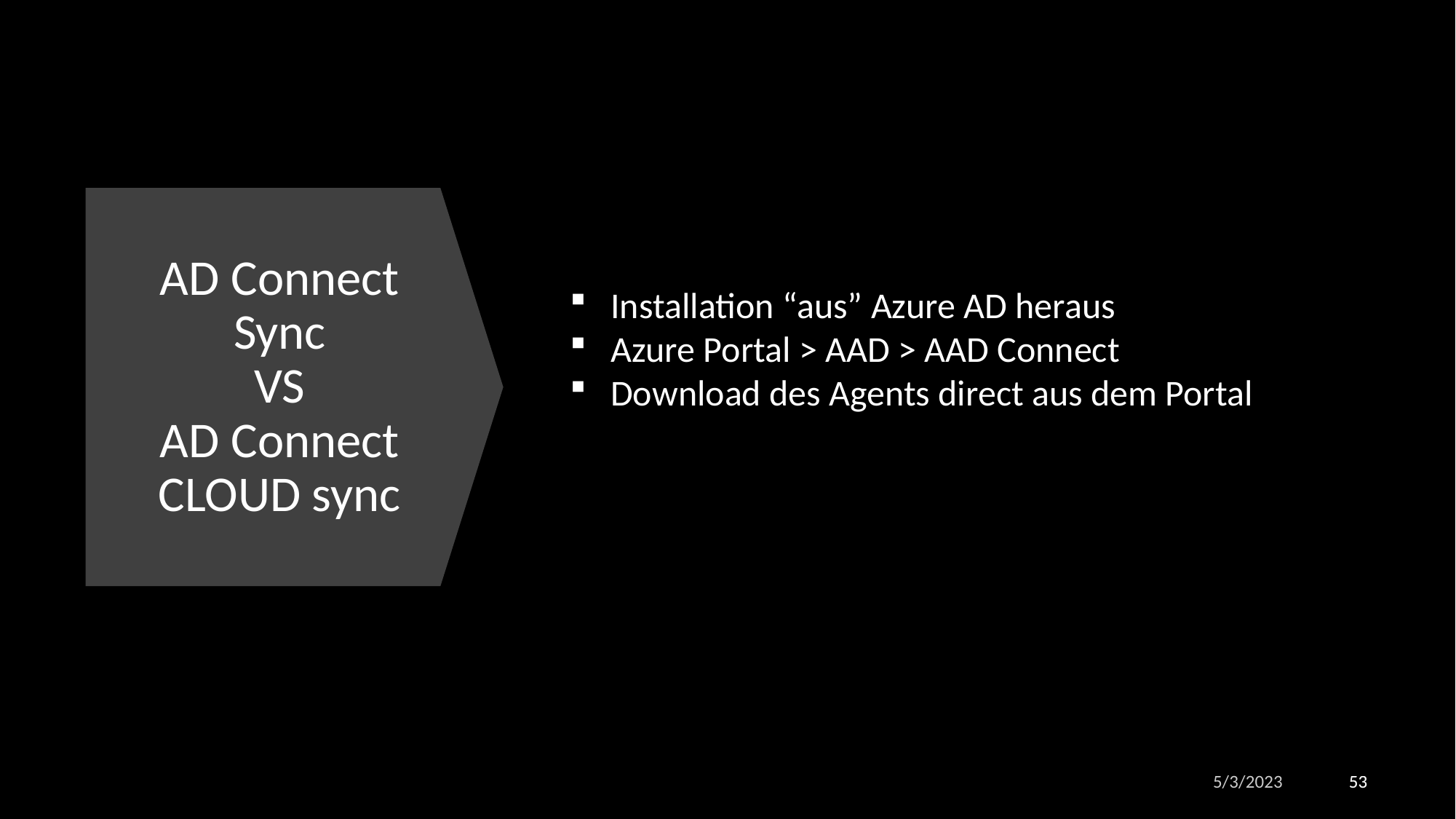

# AD Connect Sync VS AD Connect CLOUD sync
Installation “aus” Azure AD heraus
Azure Portal > AAD > AAD Connect
Download des Agents direct aus dem Portal
5/3/2023
53
53